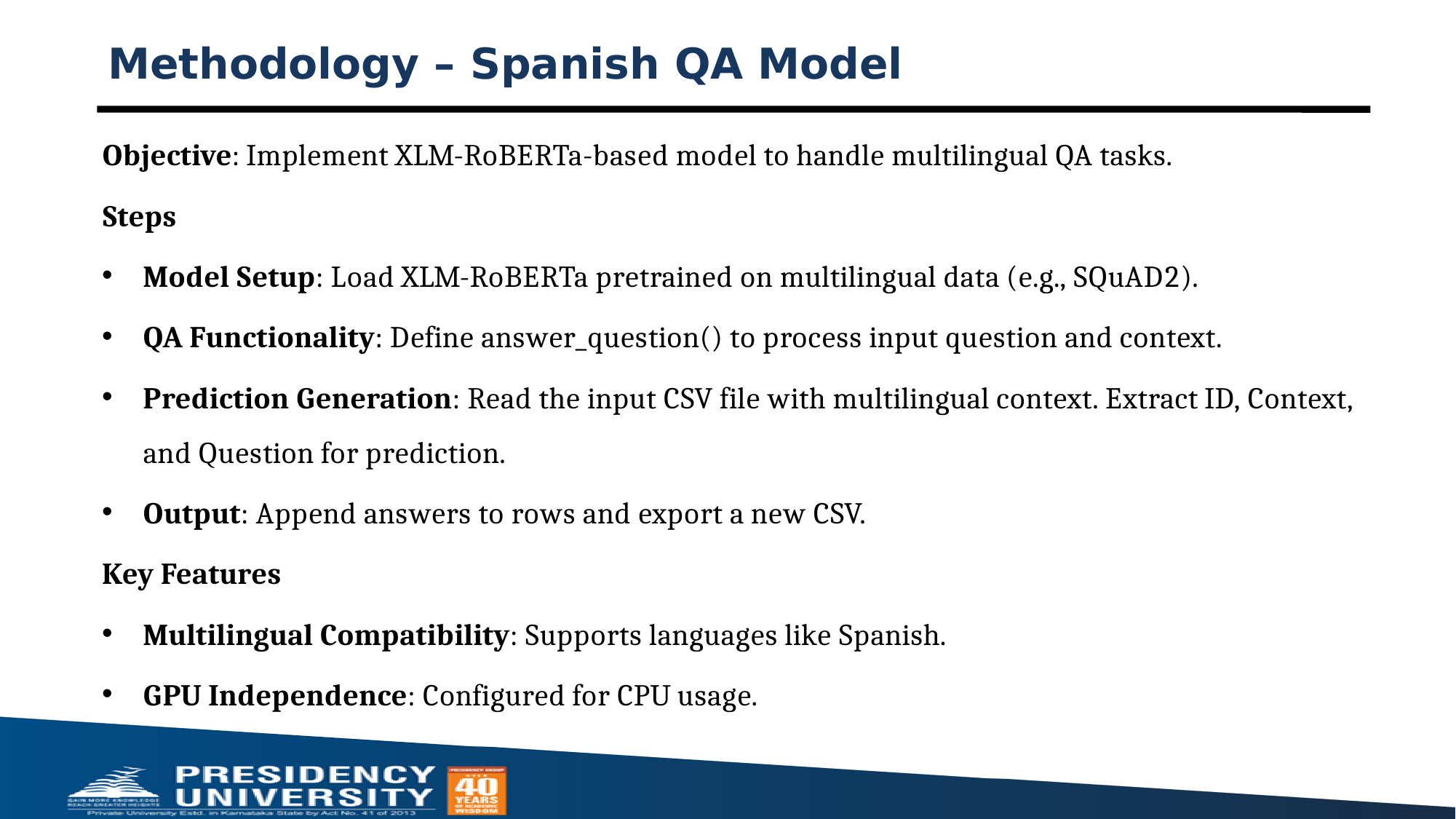

# Methodology – Spanish QA Model
Objective: Implement XLM-RoBERTa-based model to handle multilingual QA tasks.
Steps
Model Setup: Load XLM-RoBERTa pretrained on multilingual data (e.g., SQuAD2).
QA Functionality: Define answer_question() to process input question and context.
Prediction Generation: Read the input CSV file with multilingual context. Extract ID, Context, and Question for prediction.
Output: Append answers to rows and export a new CSV.
Key Features
Multilingual Compatibility: Supports languages like Spanish.
GPU Independence: Configured for CPU usage.